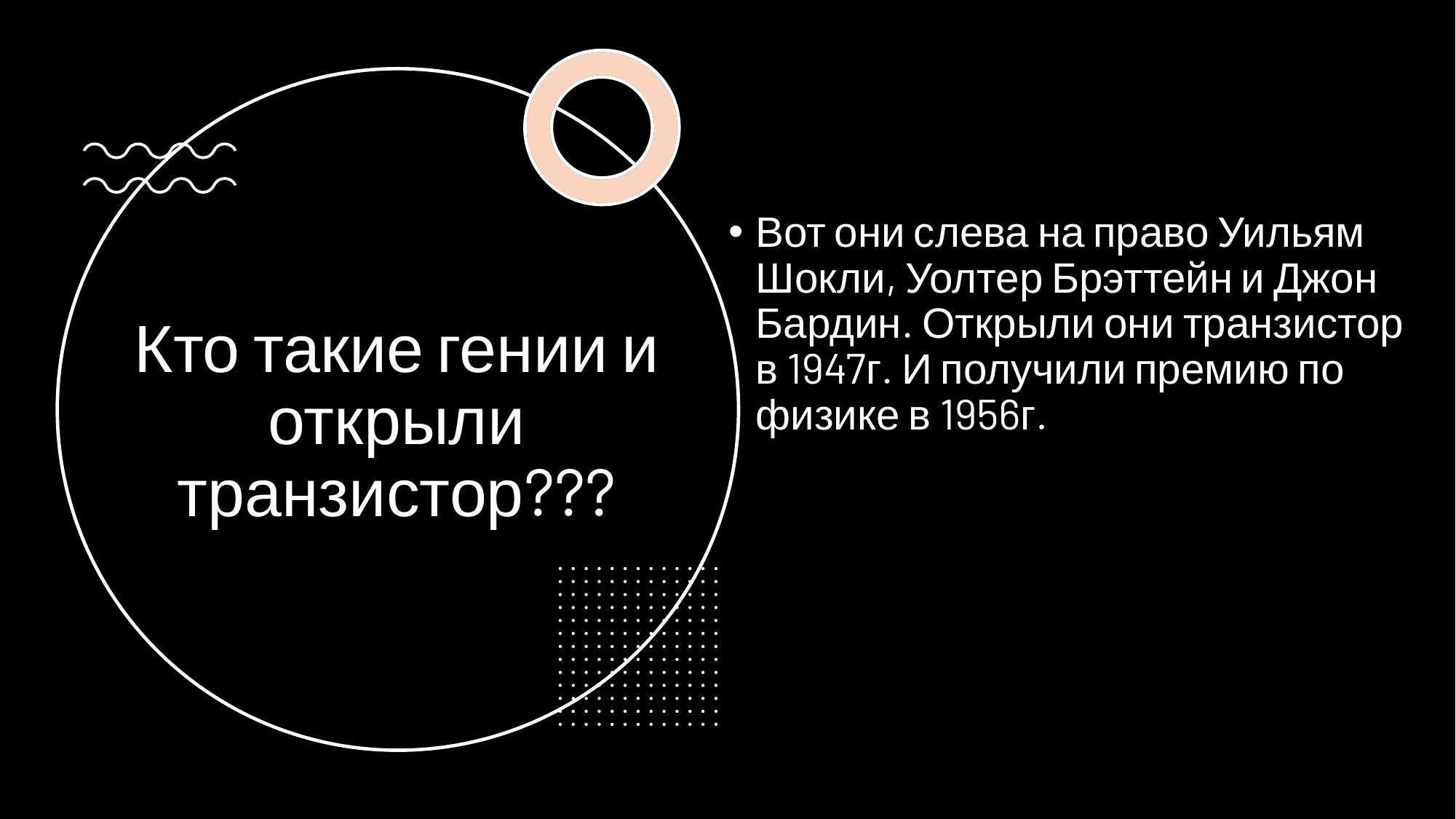

Вот они слева на право Уильям Шокли, Уолтер Брэттейн и Джон Бардин. Открыли они транзистор в 1947г. И получили премию по физике в 1956г.
# Кто такие гении и открыли транзистор???